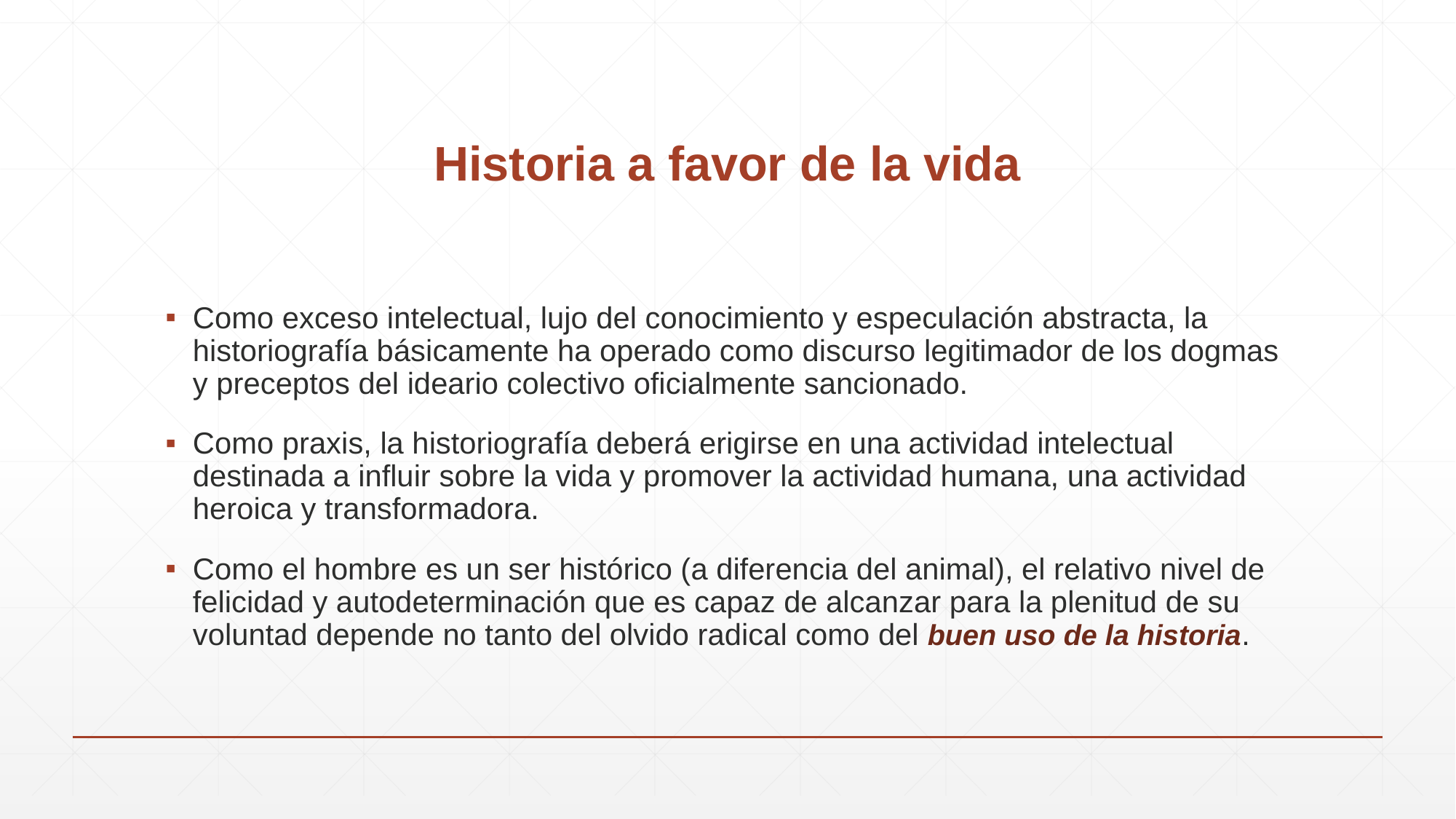

# Historia a favor de la vida

Como exceso intelectual, lujo del conocimiento y especulación abstracta, la historiografía básicamente ha operado como discurso legitimador de los dogmas y preceptos del ideario colectivo oficialmente sancionado.
Como praxis, la historiografía deberá erigirse en una actividad intelectual destinada a influir sobre la vida y promover la actividad humana, una actividad heroica y transformadora.
Como el hombre es un ser histórico (a diferencia del animal), el relativo nivel de felicidad y autodeterminación que es capaz de alcanzar para la plenitud de su voluntad depende no tanto del olvido radical como del buen uso de la historia.